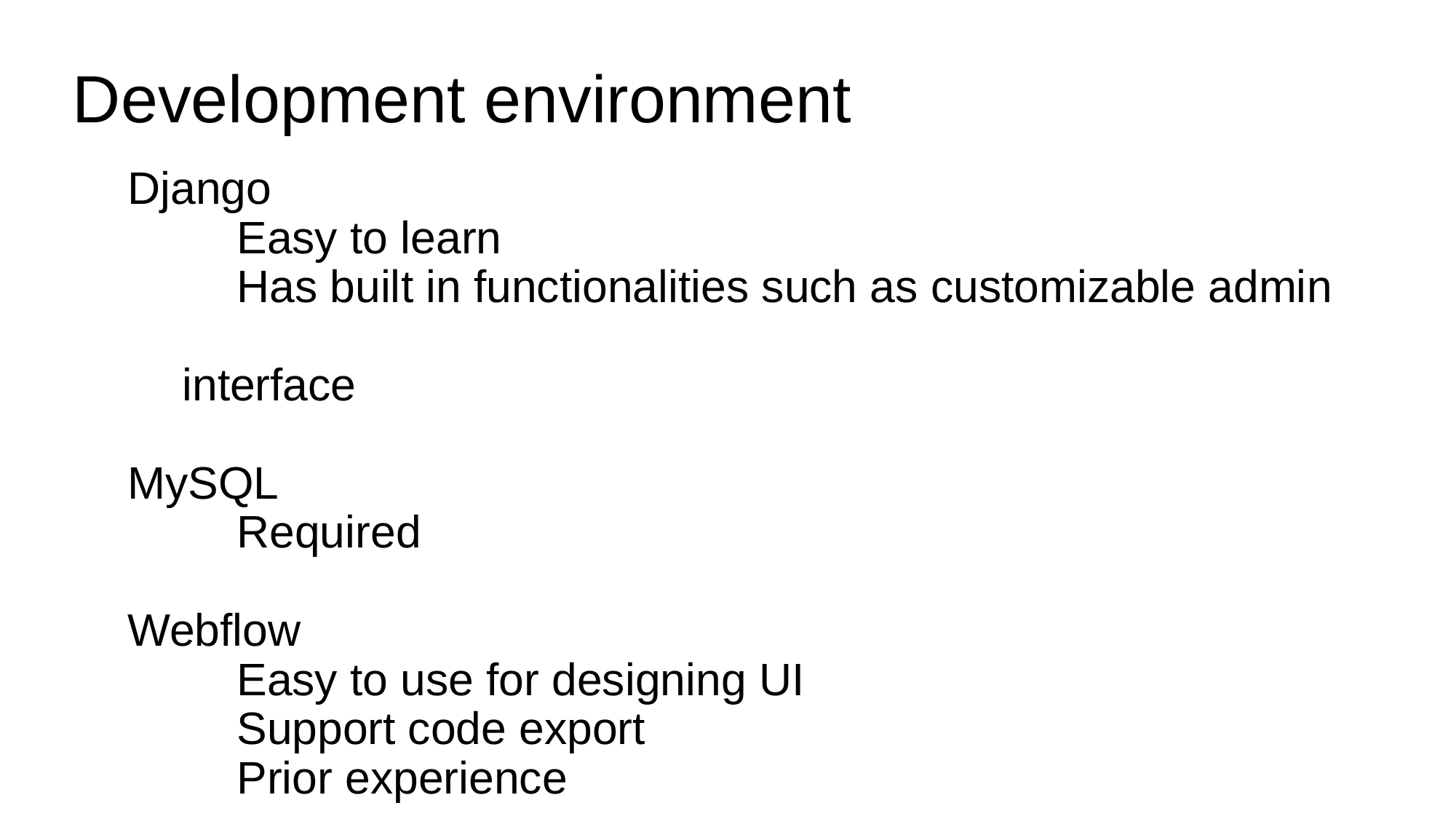

# Development environment
Django
 	Easy to learn
	Has built in functionalities such as customizable admin
interface

MySQL
	Required

Webflow
	Easy to use for designing UI
	Support code export
	Prior experience